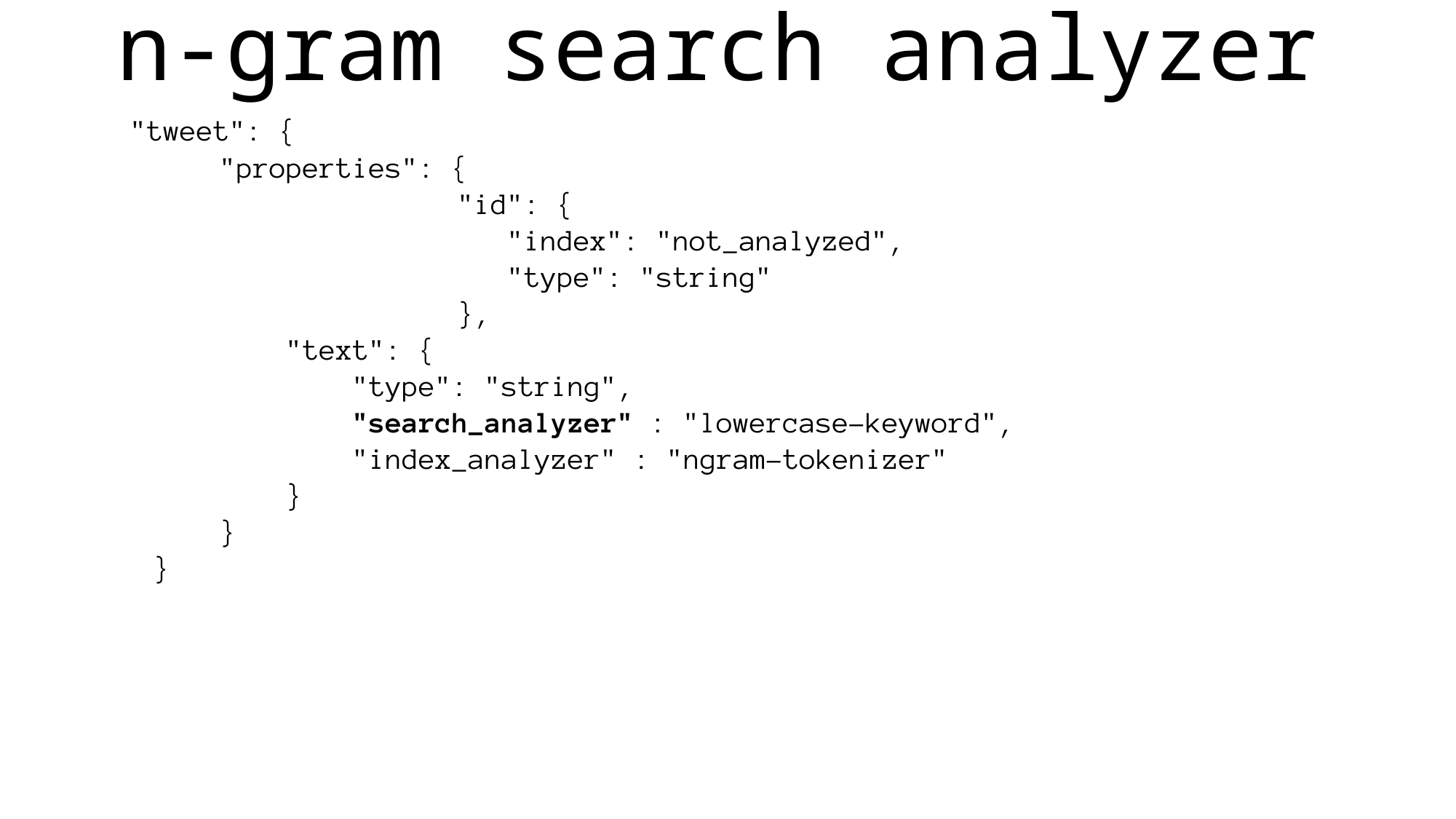

n-gram search analyzer
|  |
| --- |
 	"tweet": {
            "properties": {
				"id": {
				   "index": "not_analyzed",
                   		   "type": "string"
				},
                "text": {
                    "type": "string",
                    "search_analyzer" : "lowercase-keyword",
                    "index_analyzer" : "ngram-tokenizer"
                }
            }
        }